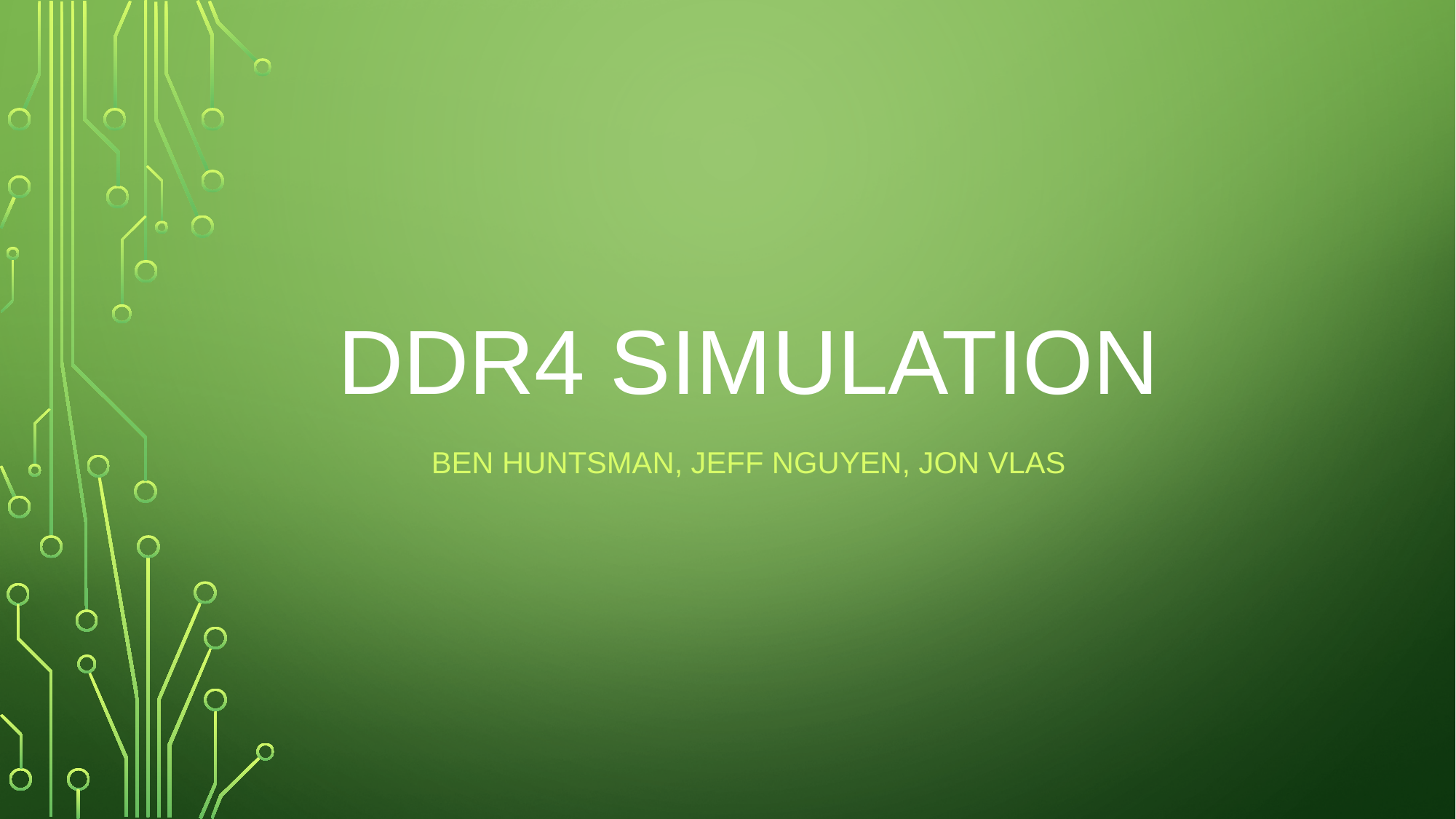

# DDR4 Simulation
Ben Huntsman, Jeff nguyen, jon vlas